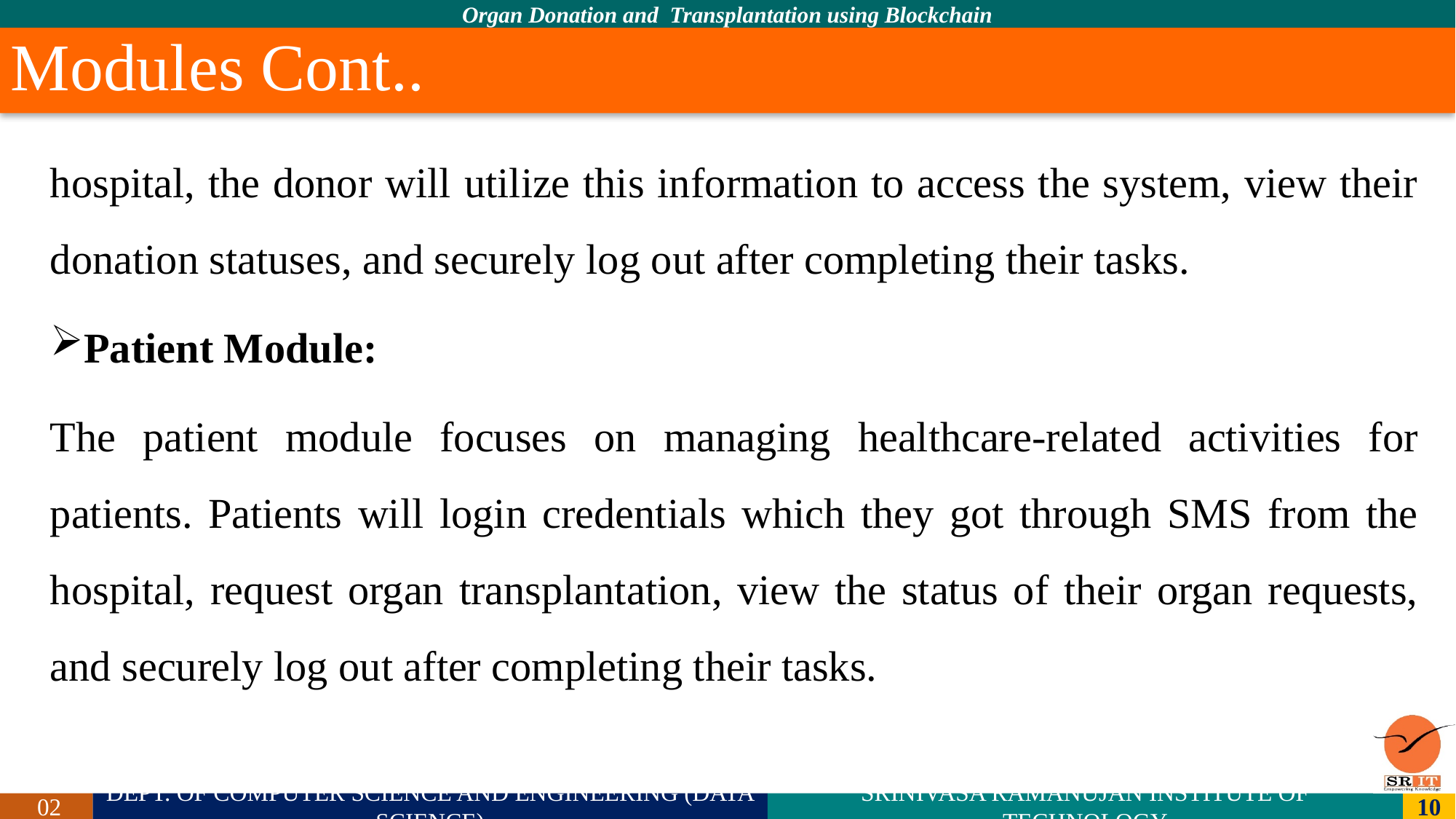

# Modules Cont..
hospital, the donor will utilize this information to access the system, view their donation statuses, and securely log out after completing their tasks.
Patient Module:
The patient module focuses on managing healthcare-related activities for patients. Patients will login credentials which they got through SMS from the hospital, request organ transplantation, view the status of their organ requests, and securely log out after completing their tasks.